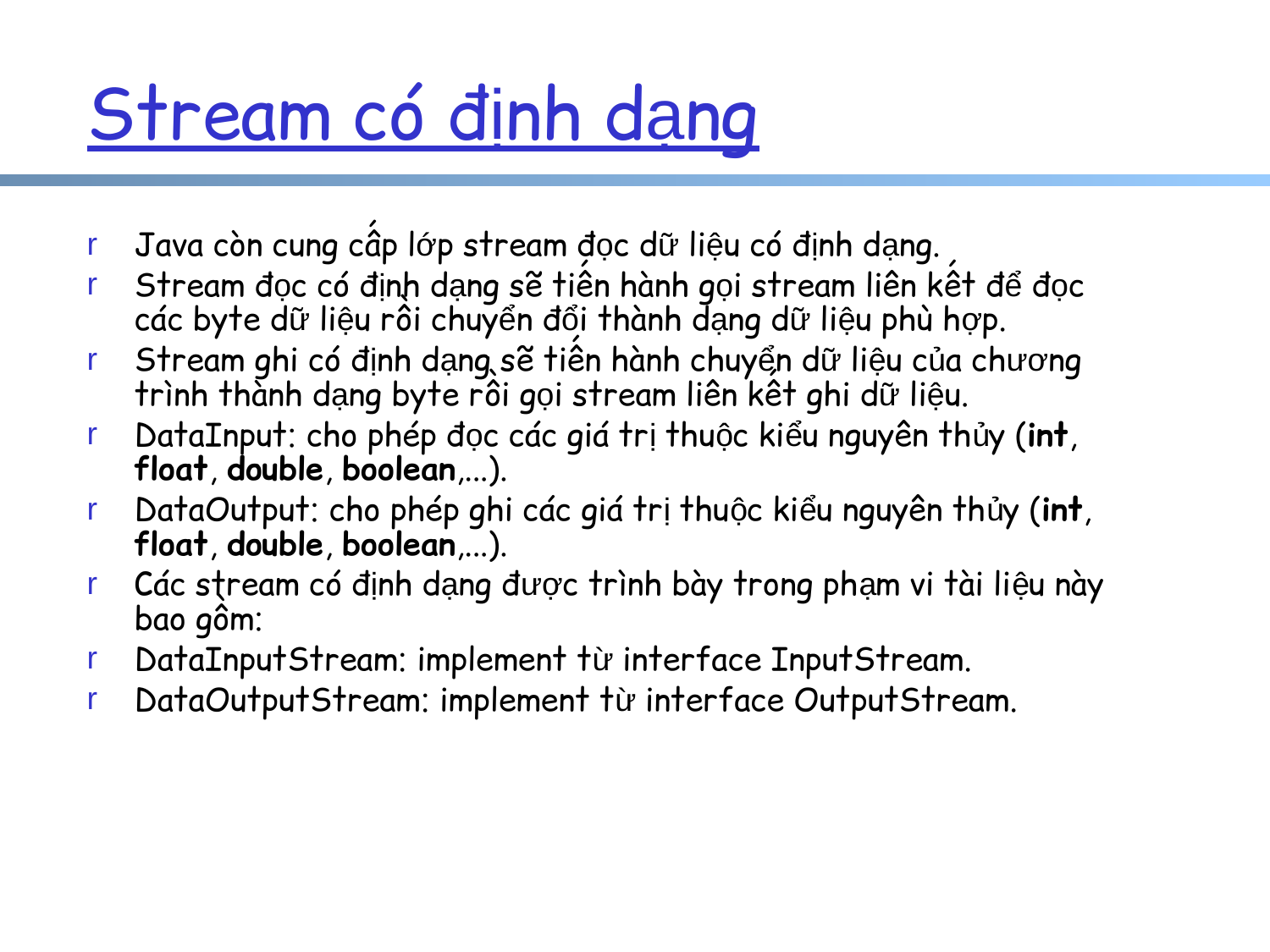

# Stream có định dạng
Java còn cung cấp lớp stream đọc dữ liệu có định dạng.
Stream đọc có định dạng sẽ tiến hành gọi stream liên kết để đọc các byte dữ liệu rồi chuyển đổi thành dạng dữ liệu phù hợp.
Stream ghi có định dạng sẽ tiến hành chuyển dữ liệu của chương trình thành dạng byte rồi gọi stream liên kết ghi dữ liệu.
DataInput: cho phép đọc các giá trị thuộc kiểu nguyên thủy (int, float, double, boolean,...).
DataOutput: cho phép ghi các giá trị thuộc kiểu nguyên thủy (int, float, double, boolean,...).
Các stream có định dạng được trình bày trong phạm vi tài liệu này bao gồm:
DataInputStream: implement từ interface InputStream.
DataOutputStream: implement từ interface OutputStream.